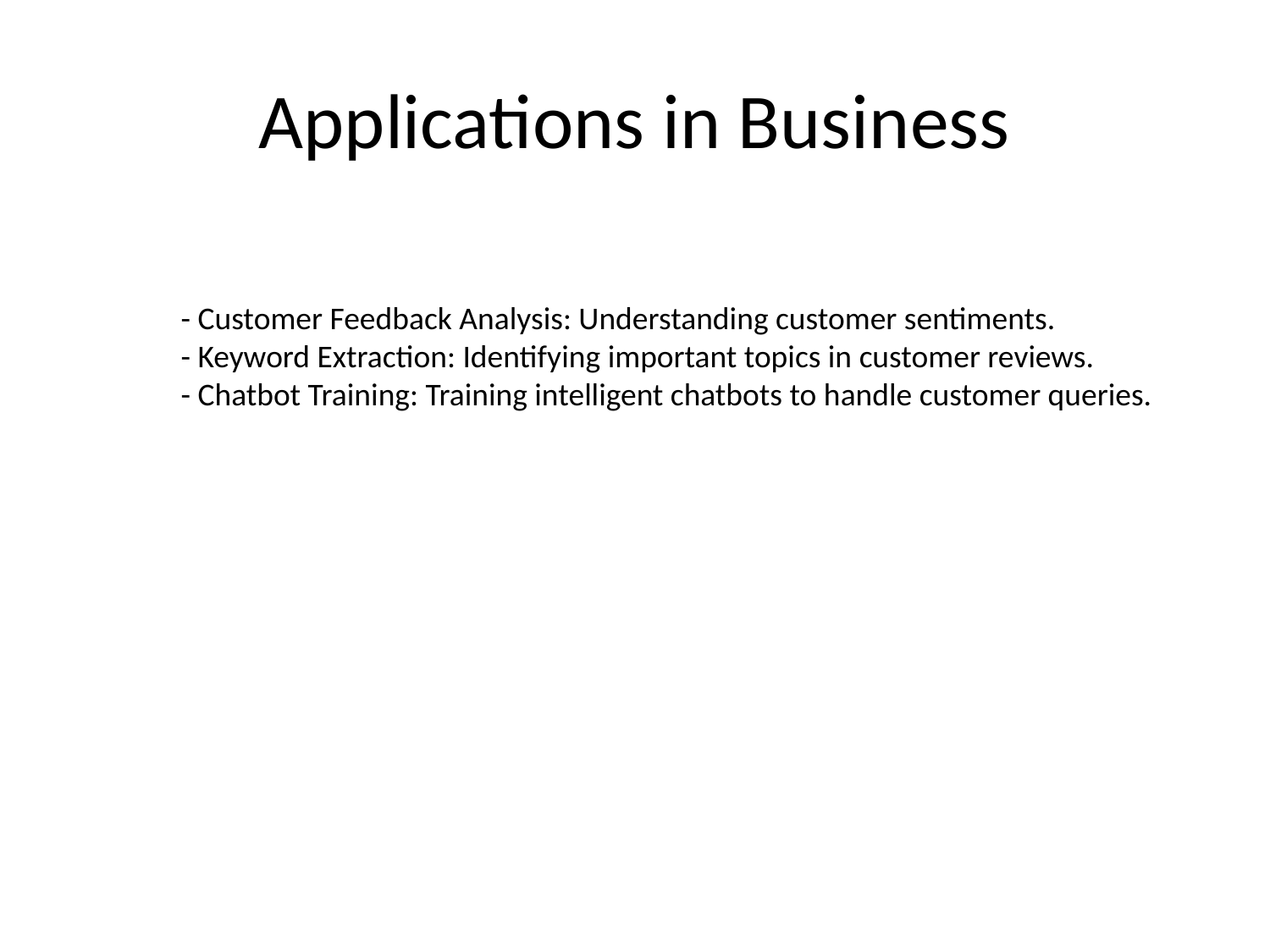

# Applications in Business

- Customer Feedback Analysis: Understanding customer sentiments.
- Keyword Extraction: Identifying important topics in customer reviews.
- Chatbot Training: Training intelligent chatbots to handle customer queries.